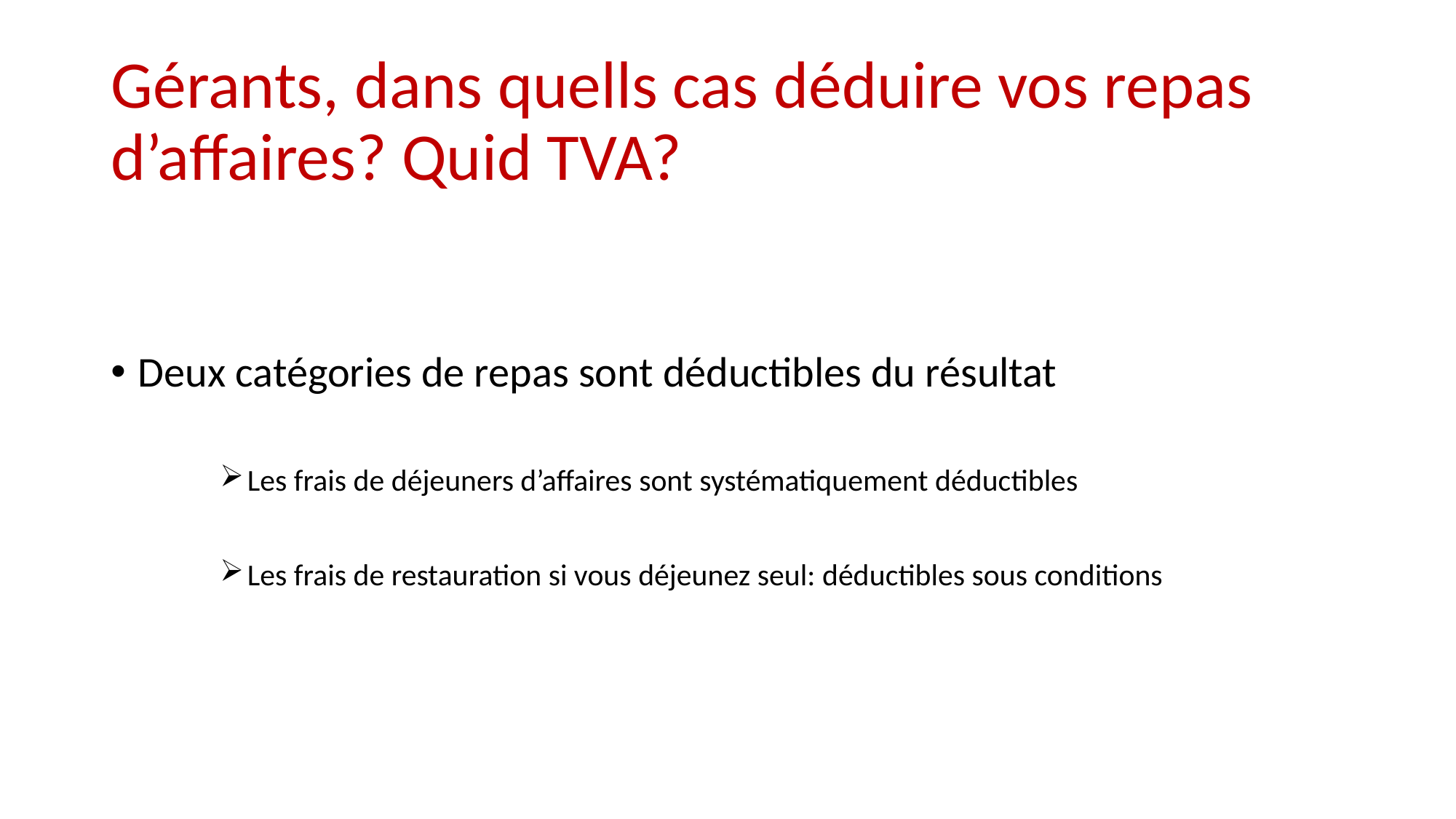

# Gérants, dans quells cas déduire vos repas d’affaires? Quid TVA?

Deux catégories de repas sont déductibles du résultat

Les frais de déjeuners d’affaires sont systématiquement déductibles

Les frais de restauration si vous déjeunez seul: déductibles sous conditions